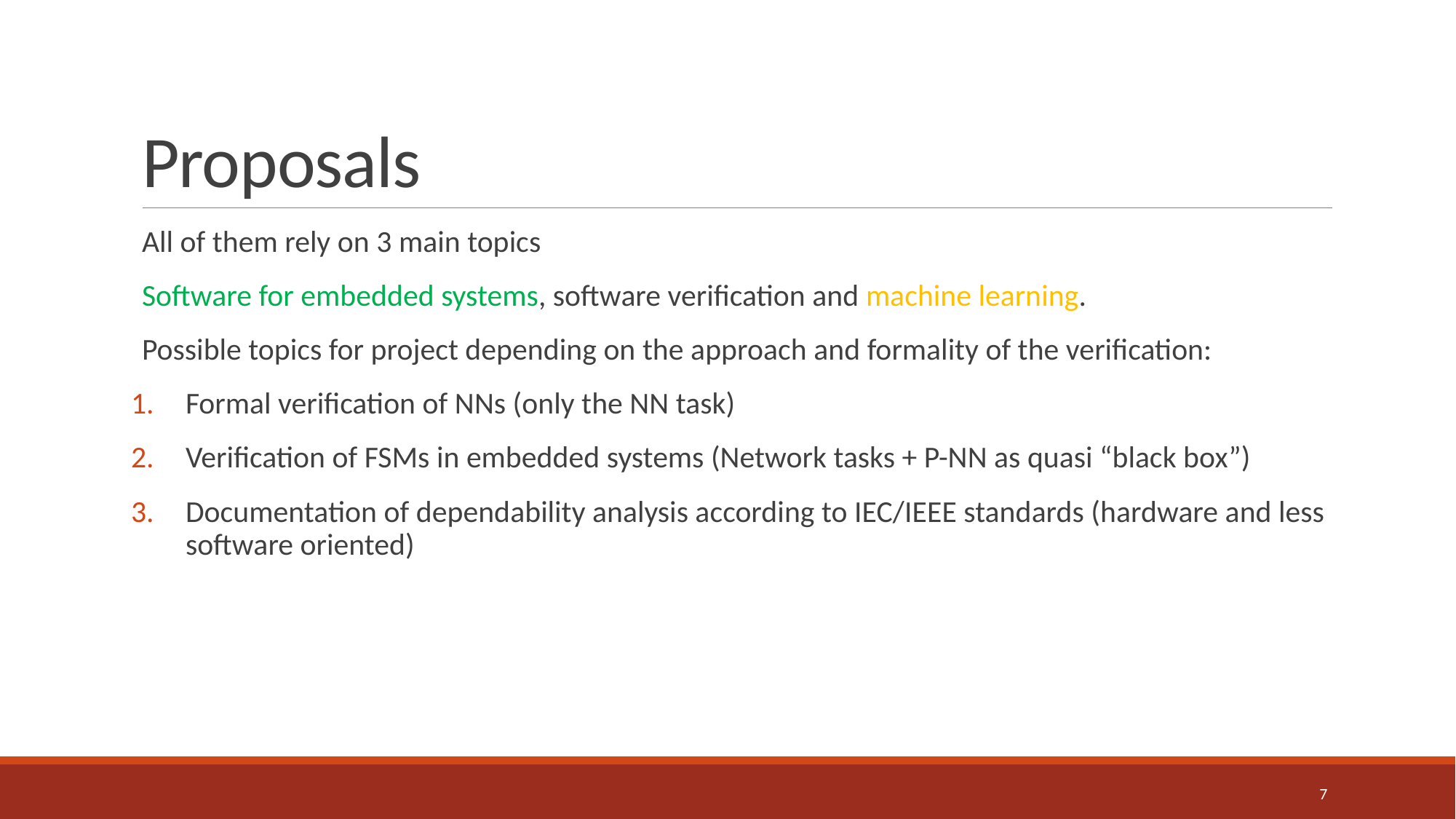

# Proposals
All of them rely on 3 main topics
Software for embedded systems, software verification and machine learning.
Possible topics for project depending on the approach and formality of the verification:
Formal verification of NNs (only the NN task)
Verification of FSMs in embedded systems (Network tasks + P-NN as quasi “black box”)
Documentation of dependability analysis according to IEC/IEEE standards (hardware and less software oriented)

7